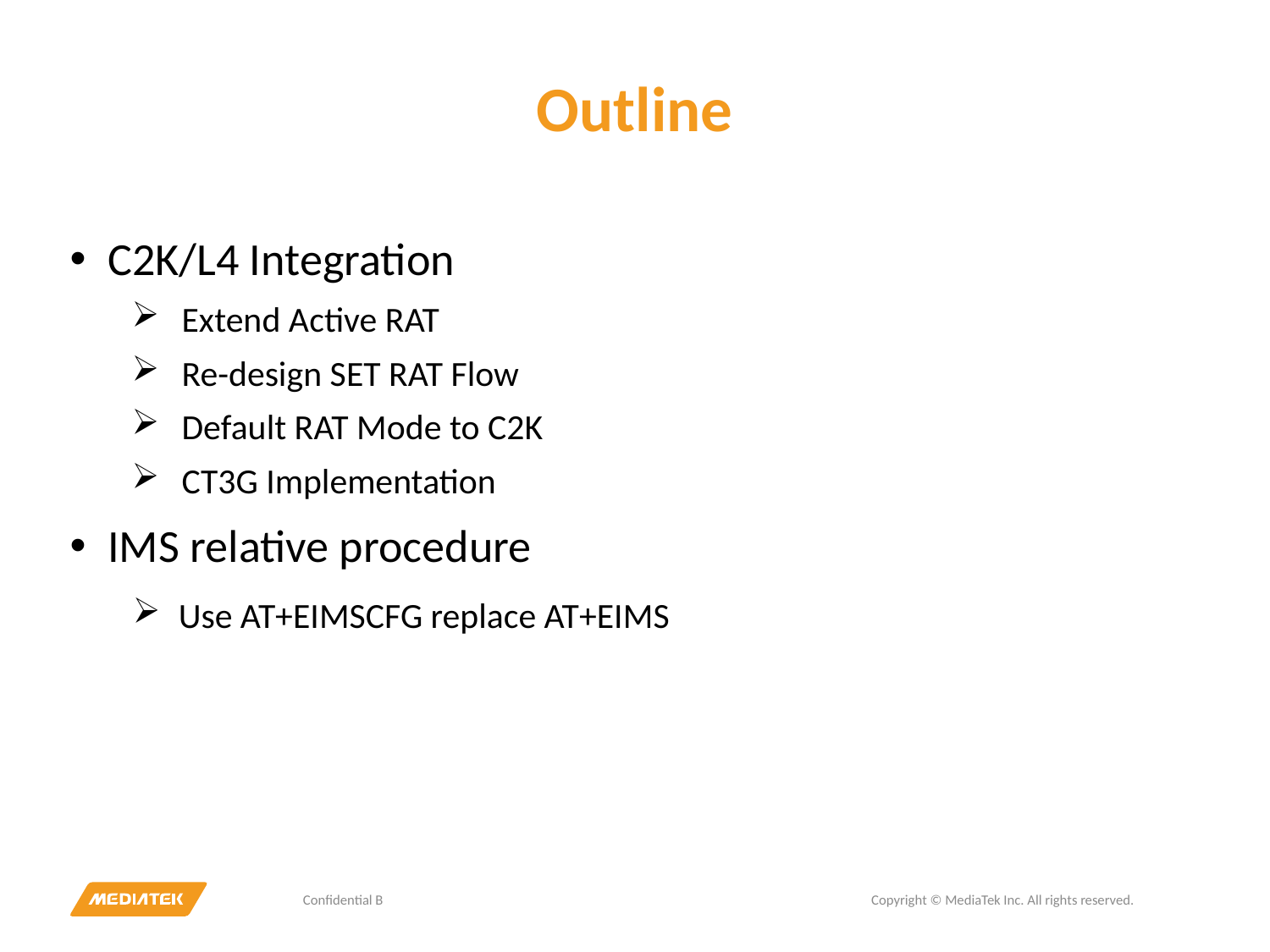

# Outline
C2K/L4 Integration
Extend Active RAT
Re-design SET RAT Flow
Default RAT Mode to C2K
CT3G Implementation
IMS relative procedure
 Use AT+EIMSCFG replace AT+EIMS

Confidential B
Copyright © MediaTek Inc. All rights reserved.